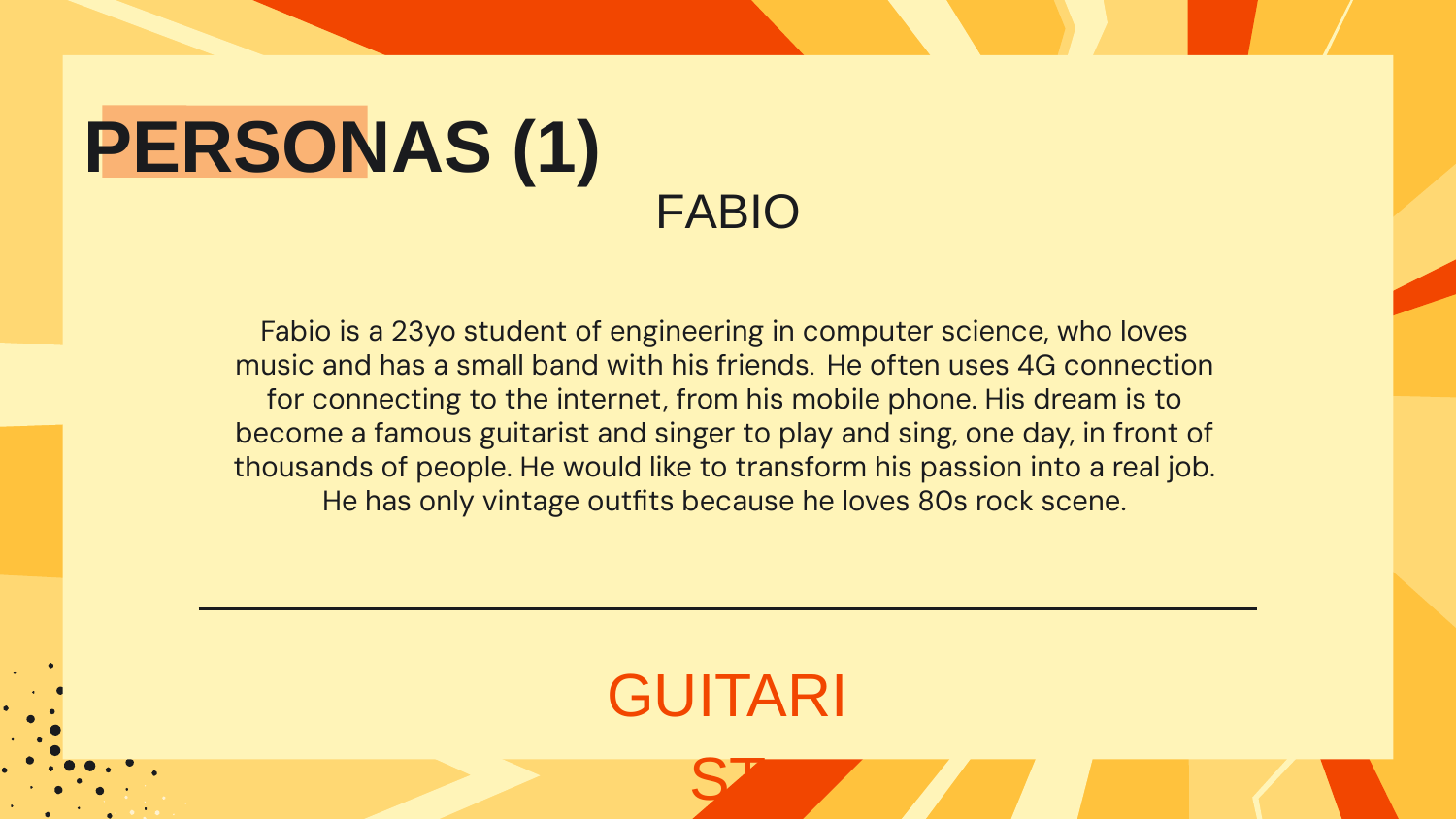

# PERSONAS (1)

FABIO
Fabio is a 23yo student of engineering in computer science, who loves music and has a small band with his friends.  He often uses 4G connection for connecting to the internet, from his mobile phone. His dream is to become a famous guitarist and singer to play and sing, one day, in front of thousands of people. He would like to transform his passion into a real job. He has only vintage outfits because he loves 80s rock scene.
GUITARIST